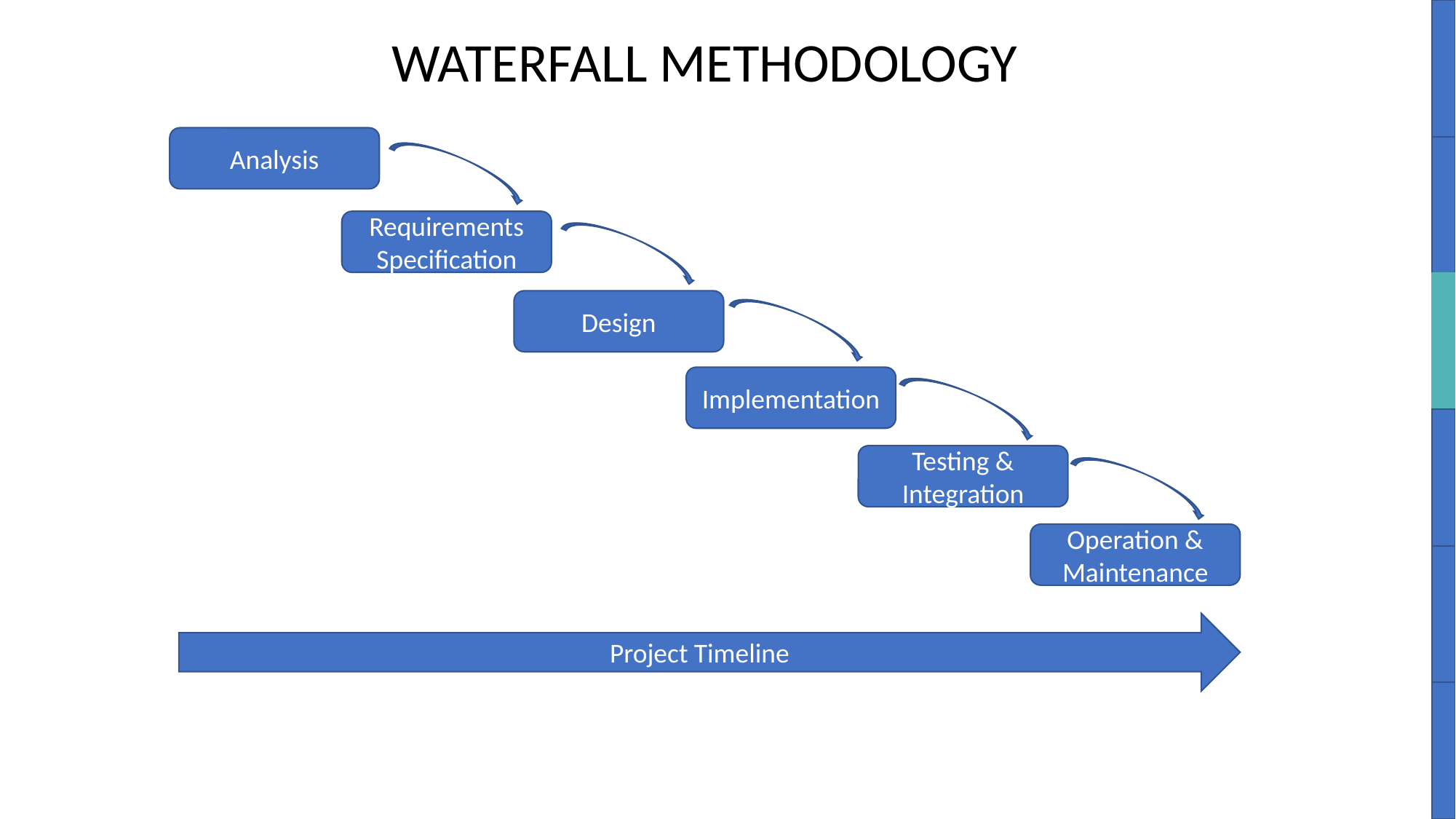

WATERFALL METHODOLOGY
Analysis

Requirements
Specification

Design

Implementation

Testing &
Integration

Operation &
Maintenance
Project Timeline